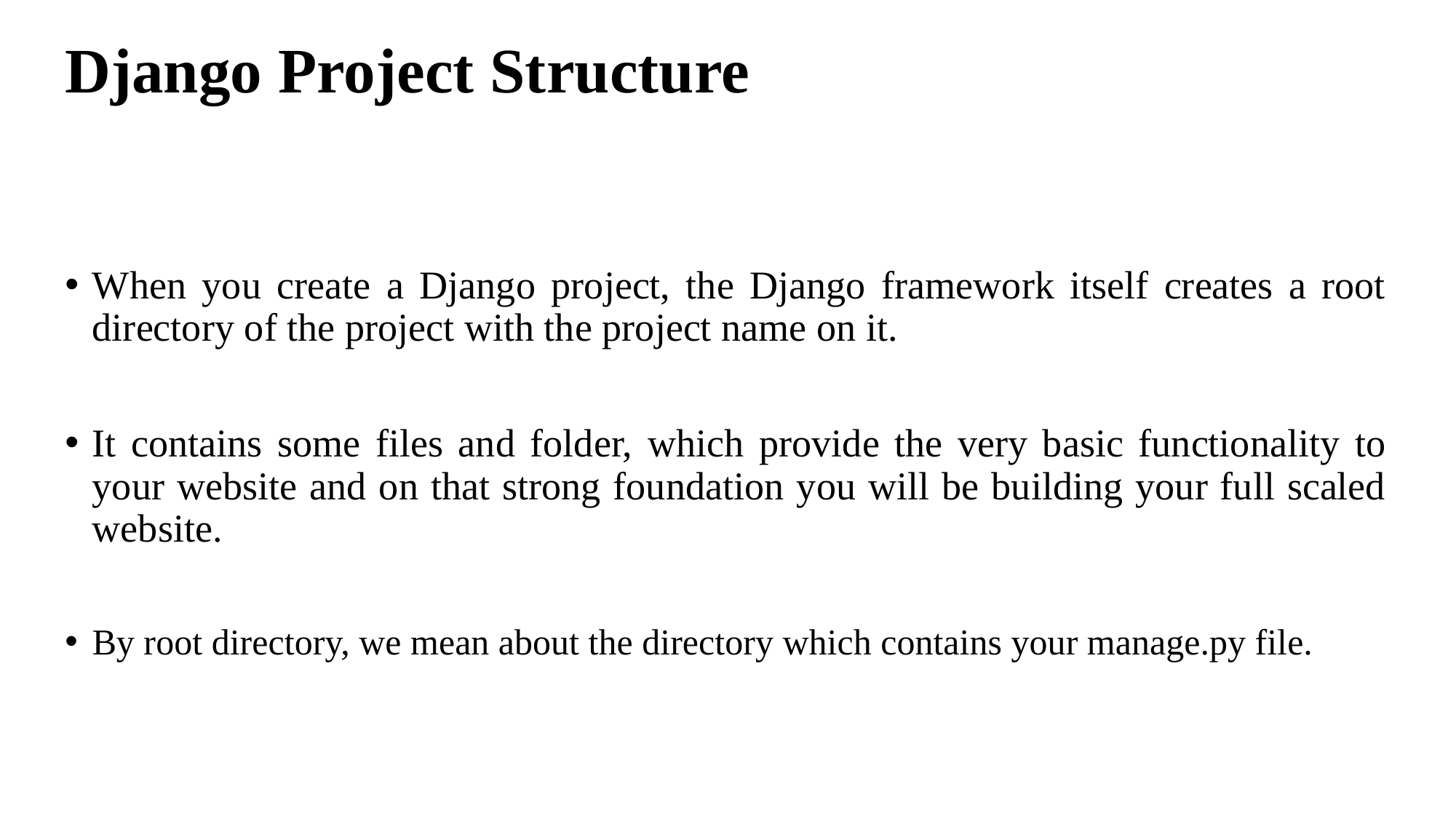

# Django Project Structure

When you create a Django project, the Django framework itself creates a root directory of the project with the project name on it.

It contains some files and folder, which provide the very basic functionality to your website and on that strong foundation you will be building your full scaled website.

By root directory, we mean about the directory which contains your manage.py file.